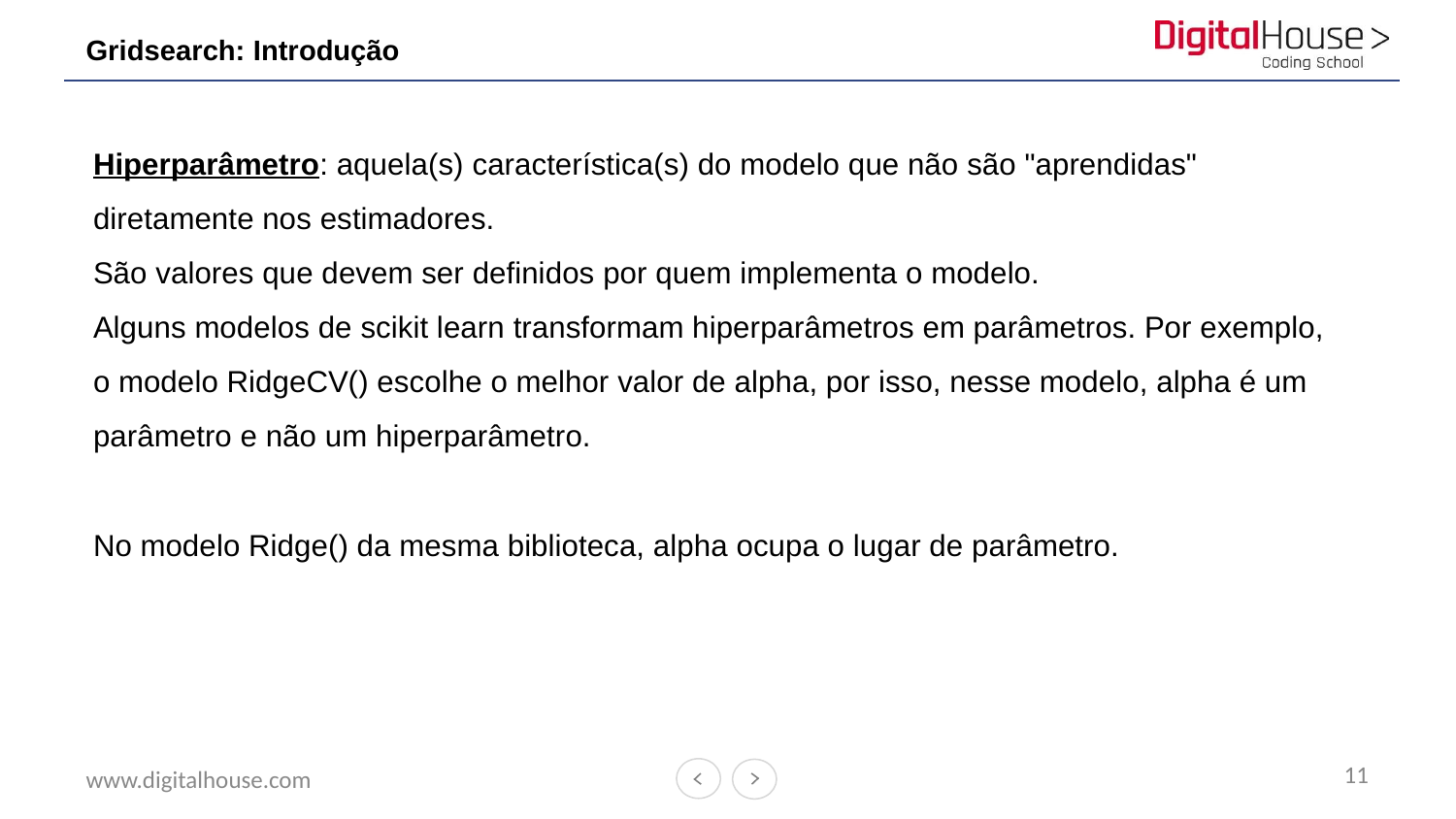

# Gridsearch: Introdução
Hiperparâmetro: aquela(s) característica(s) do modelo que não são "aprendidas" diretamente nos estimadores.
São valores que devem ser definidos por quem implementa o modelo.
Alguns modelos de scikit learn transformam hiperparâmetros em parâmetros. Por exemplo, o modelo RidgeCV() escolhe o melhor valor de alpha, por isso, nesse modelo, alpha é um parâmetro e não um hiperparâmetro.
No modelo Ridge() da mesma biblioteca, alpha ocupa o lugar de parâmetro.
11